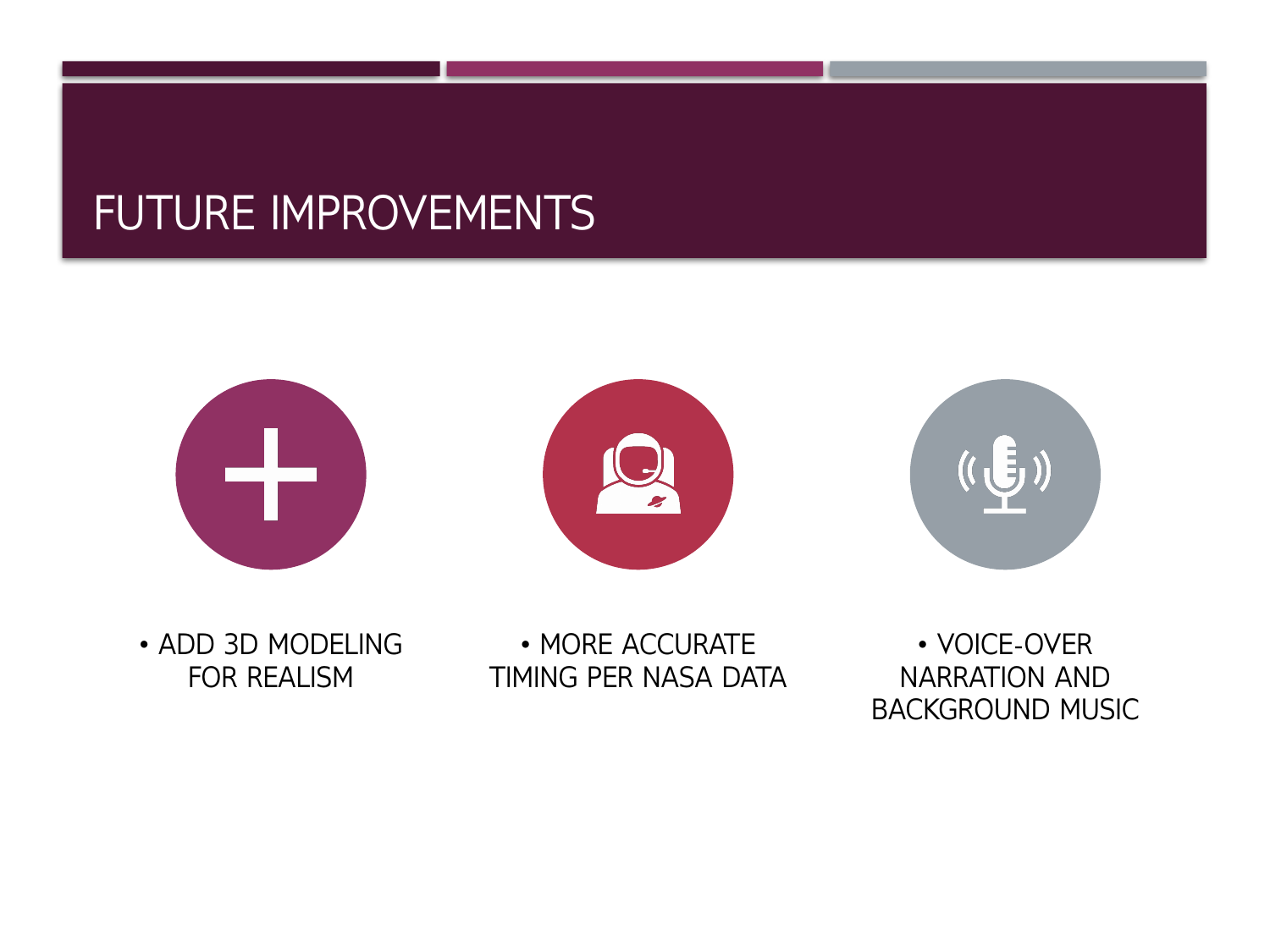

# Future Improvements
• Add 3D modeling for realism
• More accurate timing per NASA data
• Voice-over narration and background music